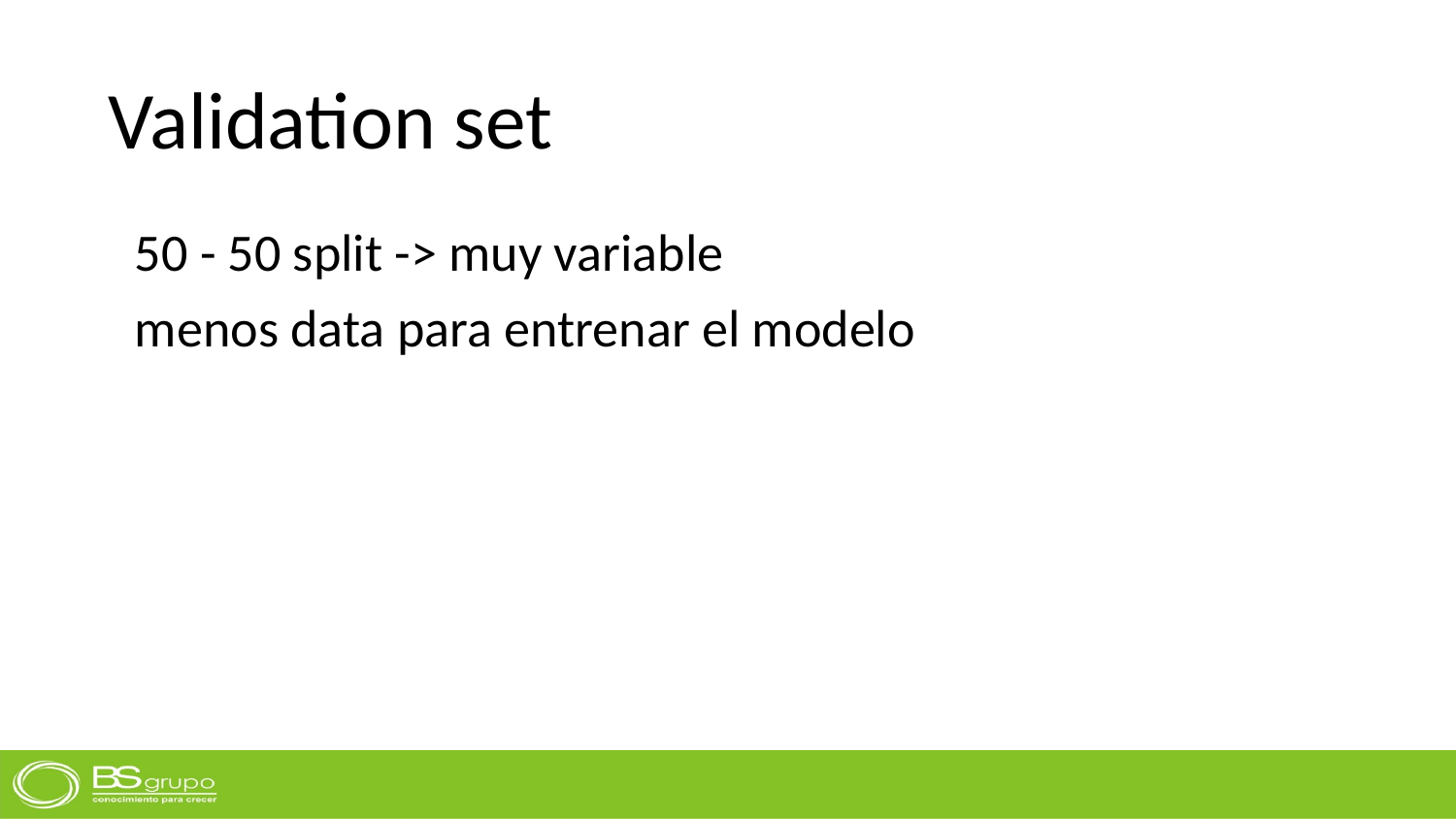

# Validation set
50 - 50 split -> muy variable
menos data para entrenar el modelo